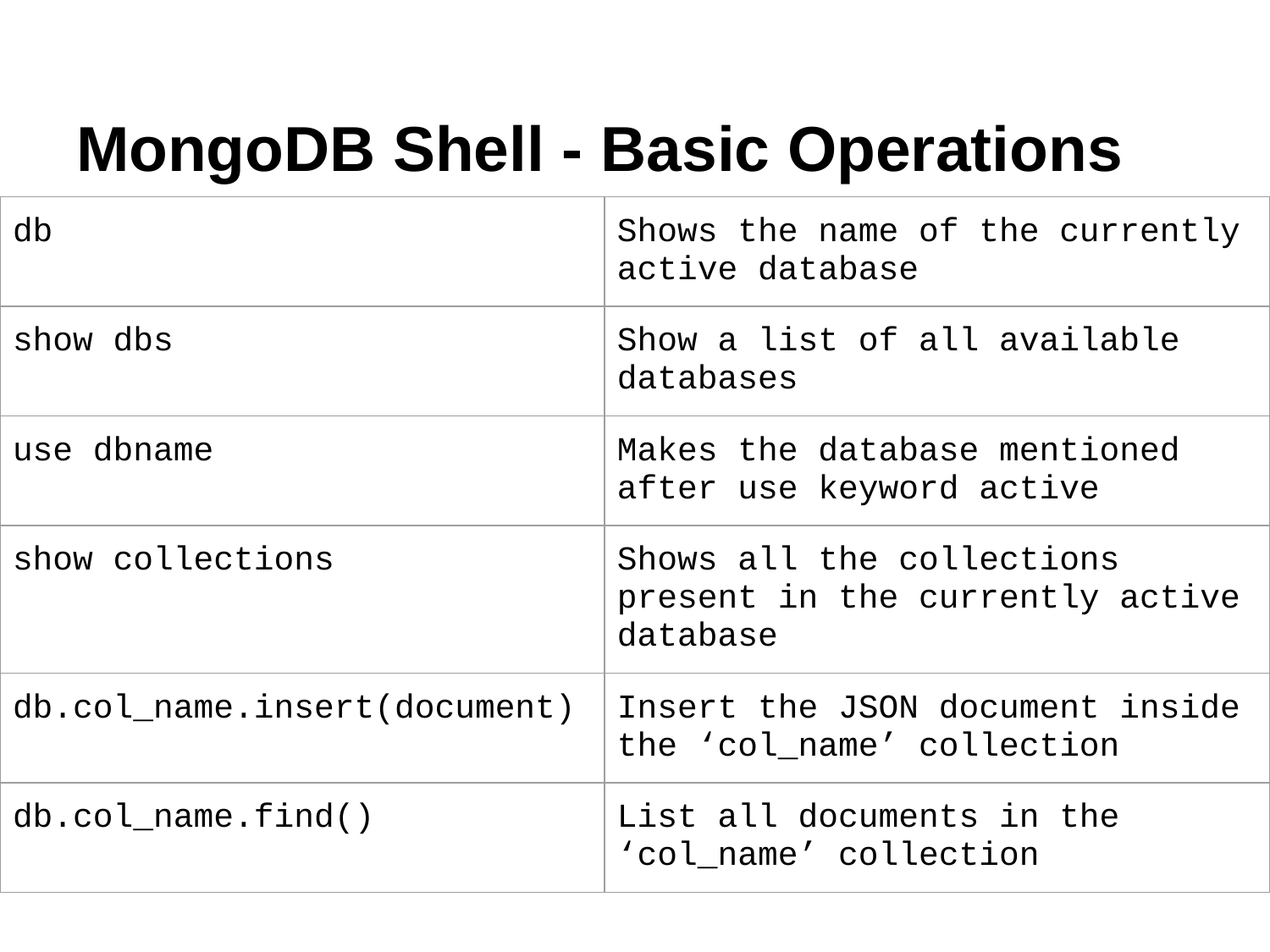

# MongoDB Shell - Basic Operations
| db | Shows the name of the currently active database |
| --- | --- |
| show dbs | Show a list of all available databases |
| use dbname | Makes the database mentioned after use keyword active |
| show collections | Shows all the collections present in the currently active database |
| db.col\_name.insert(document) | Insert the JSON document inside the ‘col\_name’ collection |
| db.col\_name.find() | List all documents in the ‘col\_name’ collection |